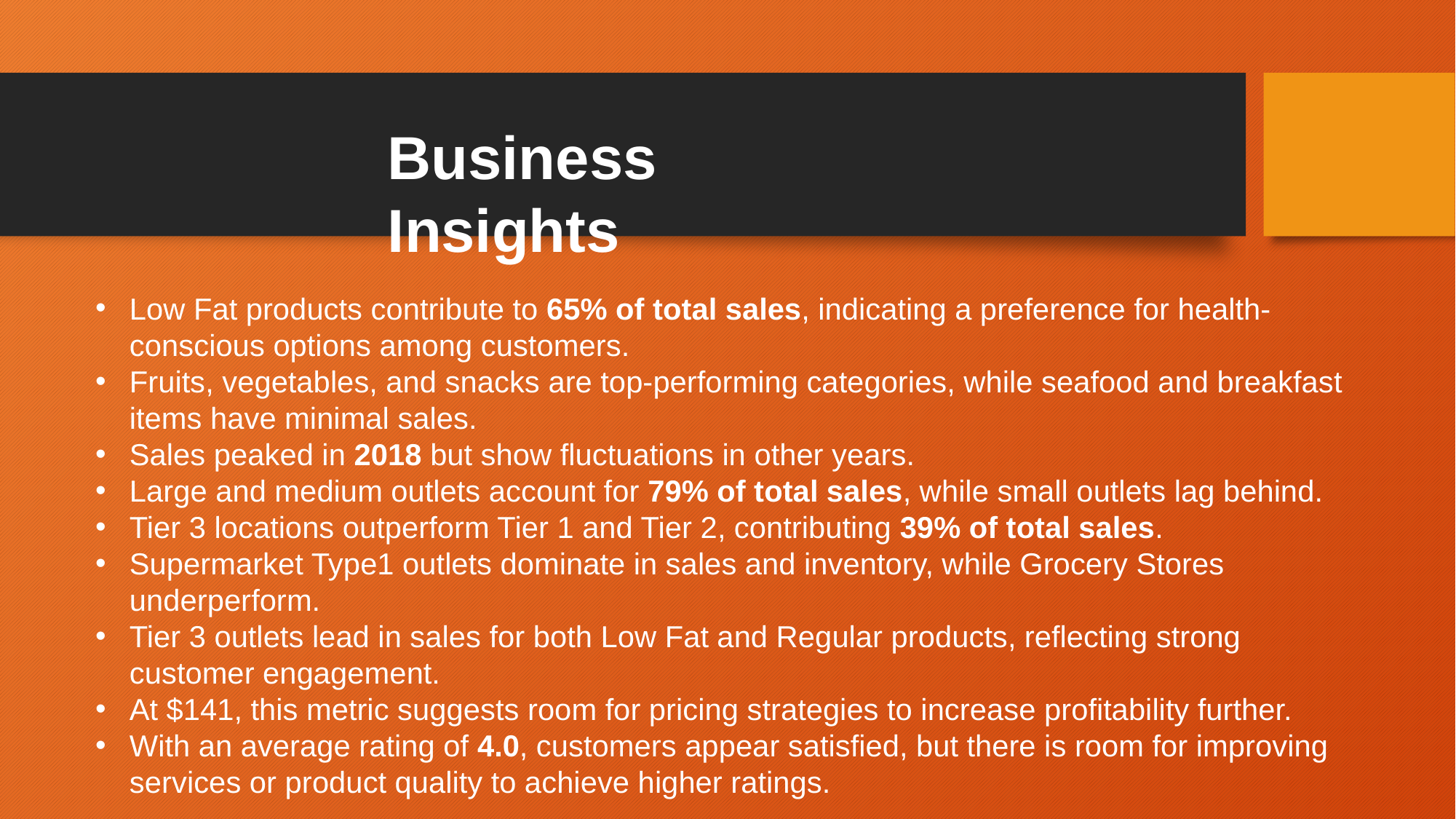

Business Insights
Low Fat products contribute to 65% of total sales, indicating a preference for health-conscious options among customers.
Fruits, vegetables, and snacks are top-performing categories, while seafood and breakfast items have minimal sales.
Sales peaked in 2018 but show fluctuations in other years.
Large and medium outlets account for 79% of total sales, while small outlets lag behind.
Tier 3 locations outperform Tier 1 and Tier 2, contributing 39% of total sales.
Supermarket Type1 outlets dominate in sales and inventory, while Grocery Stores underperform.
Tier 3 outlets lead in sales for both Low Fat and Regular products, reflecting strong customer engagement.
At $141, this metric suggests room for pricing strategies to increase profitability further.
With an average rating of 4.0, customers appear satisfied, but there is room for improving services or product quality to achieve higher ratings.